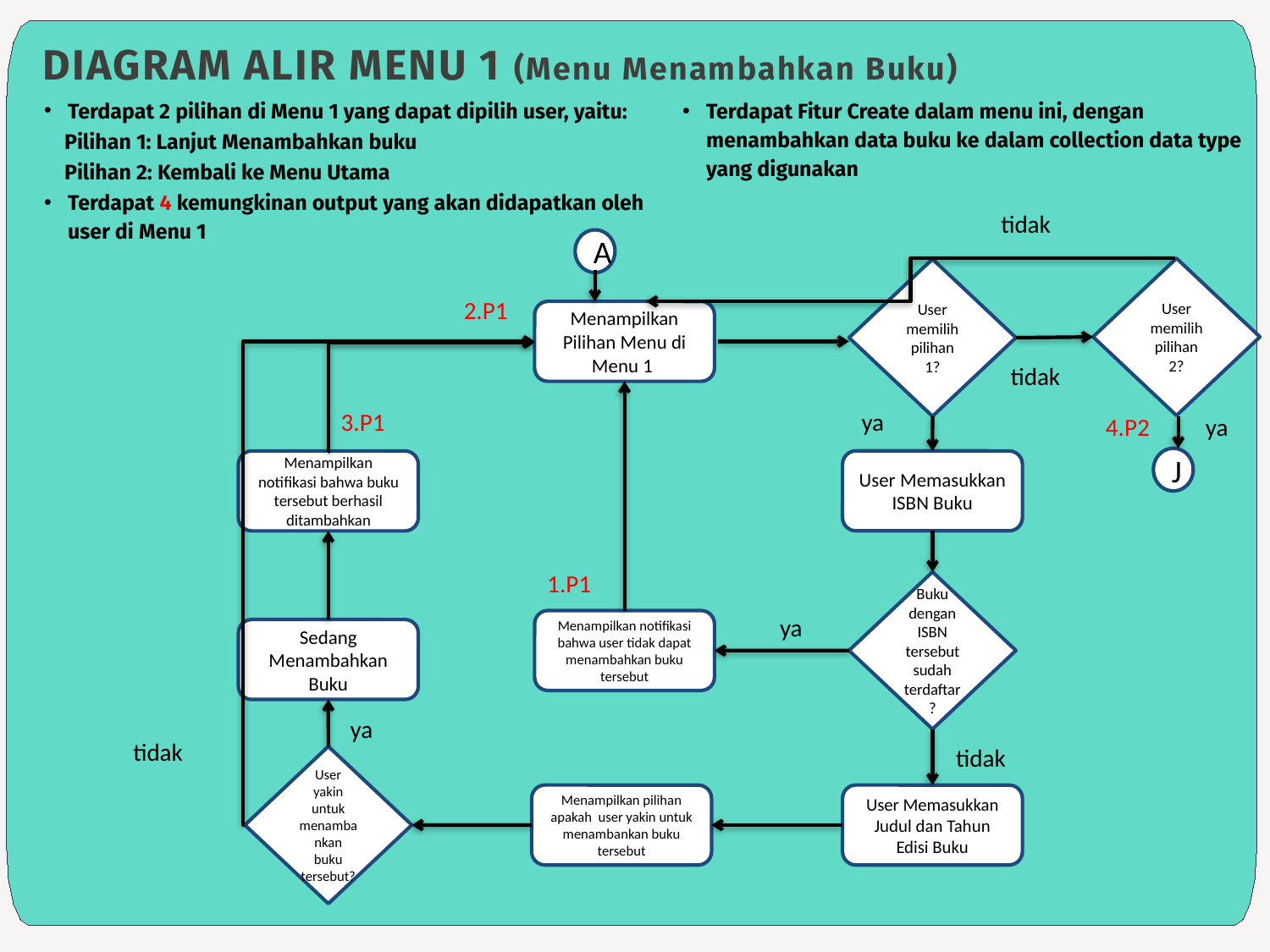

DIAGRAM ALIR MENU 1 (Menu Menambahkan Buku)
Terdapat 2 pilihan di Menu 1 yang dapat dipilih user, yaitu:
    Pilihan 1: Lanjut Menambahkan buku
    Pilihan 2: Kembali ke Menu Utama
Terdapat 4 kemungkinan output yang akan didapatkan oleh user di Menu 1

Terdapat Fitur Create dalam menu ini, dengan menambahkan data buku ke dalam collection data type yang digunakan

tidak
A
User memilih pilihan 2?
User memilih pilihan 1?
2.P1
Menampilkan Pilihan Menu di Menu 1
tidak
3.P1
ya
ya
4.P2
J
User Memasukkan ISBN Buku
Menampilkan notifikasi bahwa buku tersebut berhasil ditambahkan
1.P1
Buku dengan ISBN tersebut sudah terdaftar?
ya
Menampilkan notifikasi bahwa user tidak dapat menambahkan buku tersebut
Sedang Menambahkan Buku
ya
tidak
tidak
User yakin untuk menambankan buku tersebut?
Menampilkan pilihan apakah  user yakin untuk menambankan buku tersebut
User Memasukkan Judul dan Tahun Edisi Buku